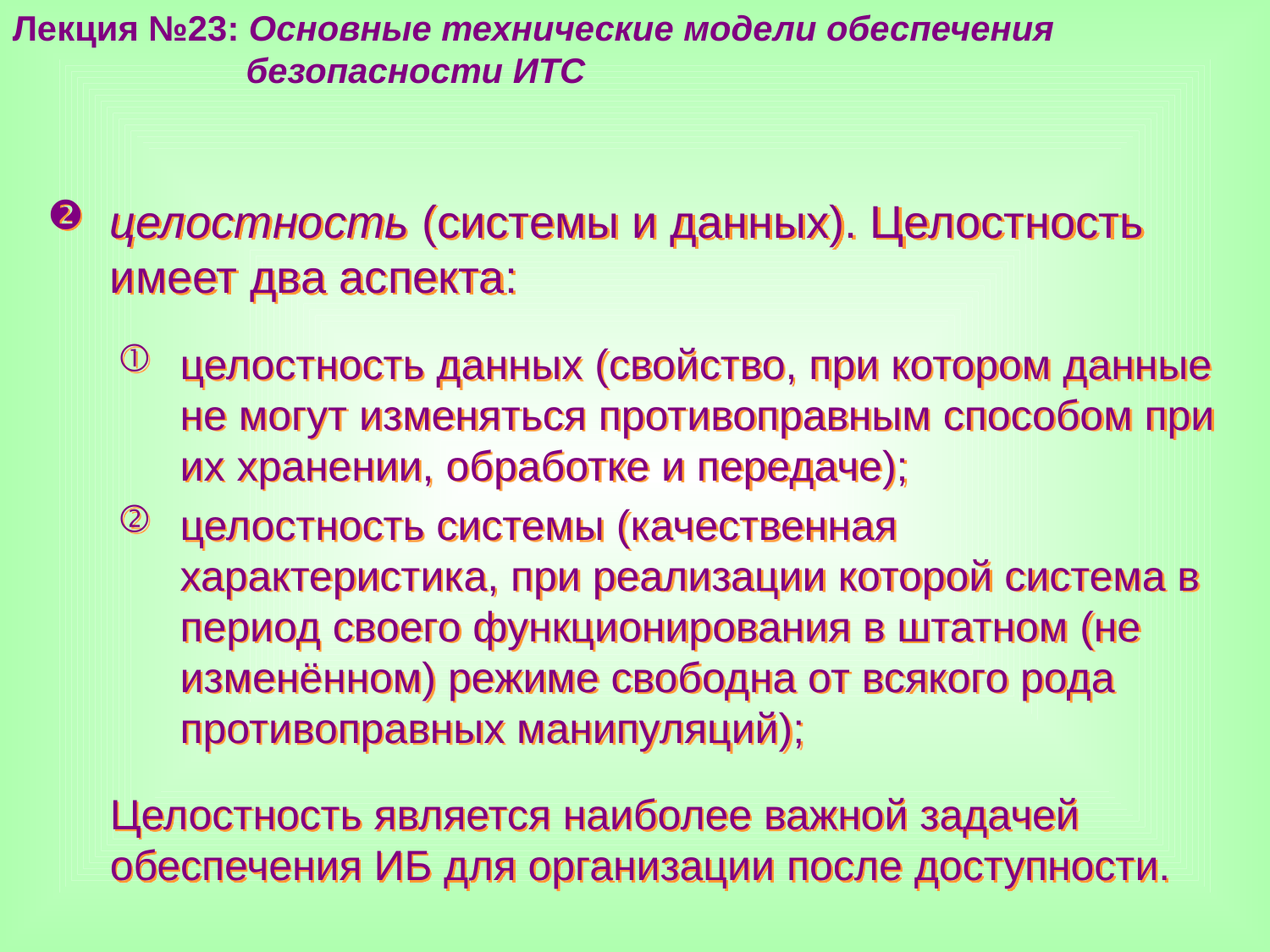

Лекция №23: Основные технические модели обеспечения
                        безопасности ИТС
целостность (системы и данных). Целостность имеет два аспекта:
целостность данных (свойство, при котором данные не могут изменяться противоправным способом при их хранении, обработке и передаче);
целостность системы (качественная характеристика, при реализации которой система в период своего функционирования в штатном (не изменённом) режиме свободна от всякого рода противоправных манипуляций);
Целостность является наиболее важной задачей обеспечения ИБ для организации после доступности.